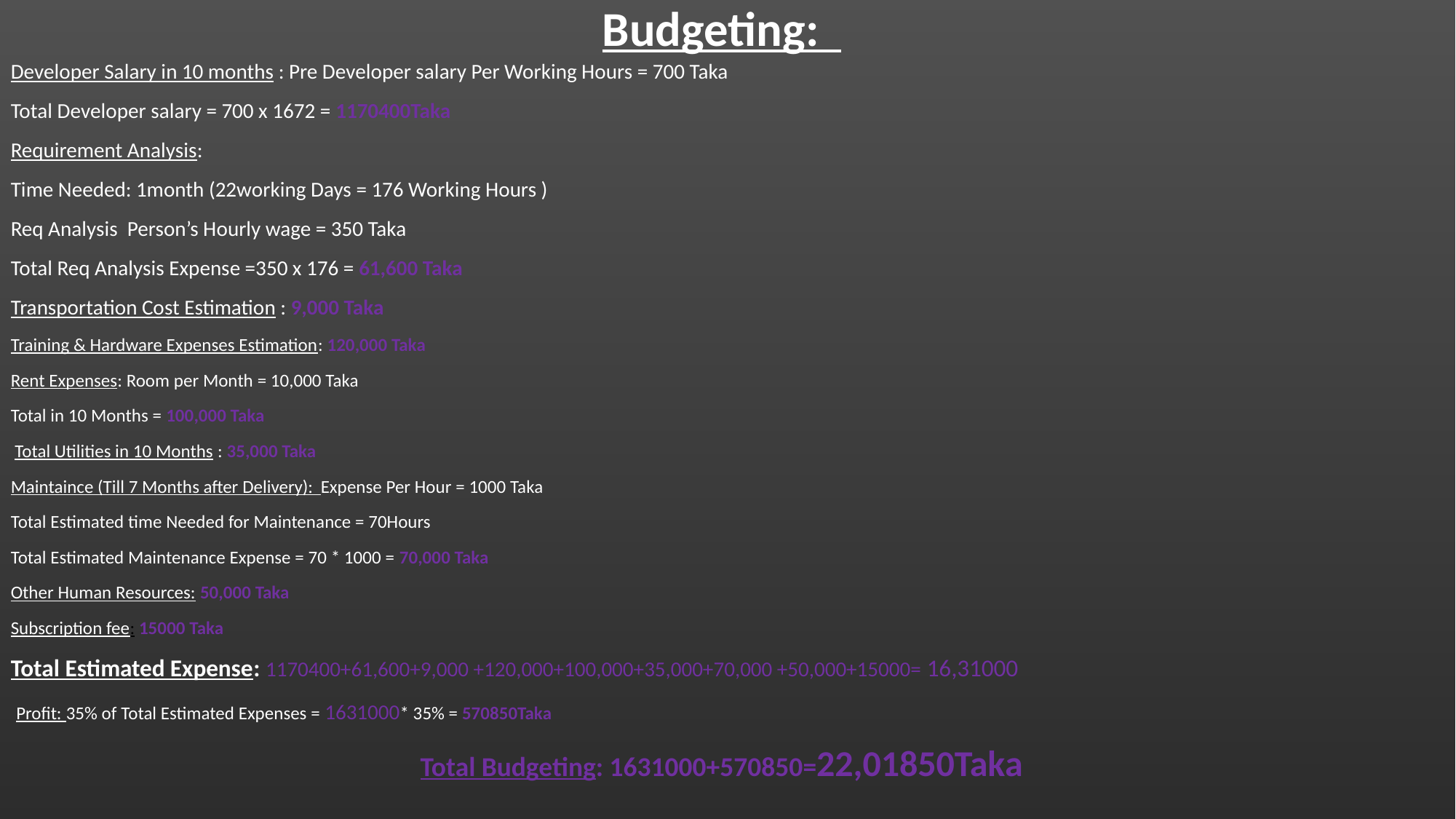

Budgeting:
Developer Salary in 10 months : Pre Developer salary Per Working Hours = 700 Taka
Total Developer salary = 700 x 1672 = 1170400Taka
Requirement Analysis:
Time Needed: 1month (22working Days = 176 Working Hours )
Req Analysis  Person’s Hourly wage = 350 Taka
Total Req Analysis Expense =350 x 176 = 61,600 Taka
Transportation Cost Estimation : 9,000 Taka
Training & Hardware Expenses Estimation: 120,000 Taka
Rent Expenses: Room per Month = 10,000 Taka
Total in 10 Months = 100,000 Taka
 Total Utilities in 10 Months : 35,000 Taka
Maintaince (Till 7 Months after Delivery):  Expense Per Hour = 1000 Taka
Total Estimated time Needed for Maintenance = 70Hours
Total Estimated Maintenance Expense = 70 * 1000 = 70,000 Taka
Other Human Resources: 50,000 Taka
Subscription fee: 15000 Taka
Total Estimated Expense: 1170400+61,600+9,000 +120,000+100,000+35,000+70,000 +50,000+15000= 16,31000
 Profit: 35% of Total Estimated Expenses = 1631000* 35% = 570850Taka
Total Budgeting: 1631000+570850=22,01850Taka